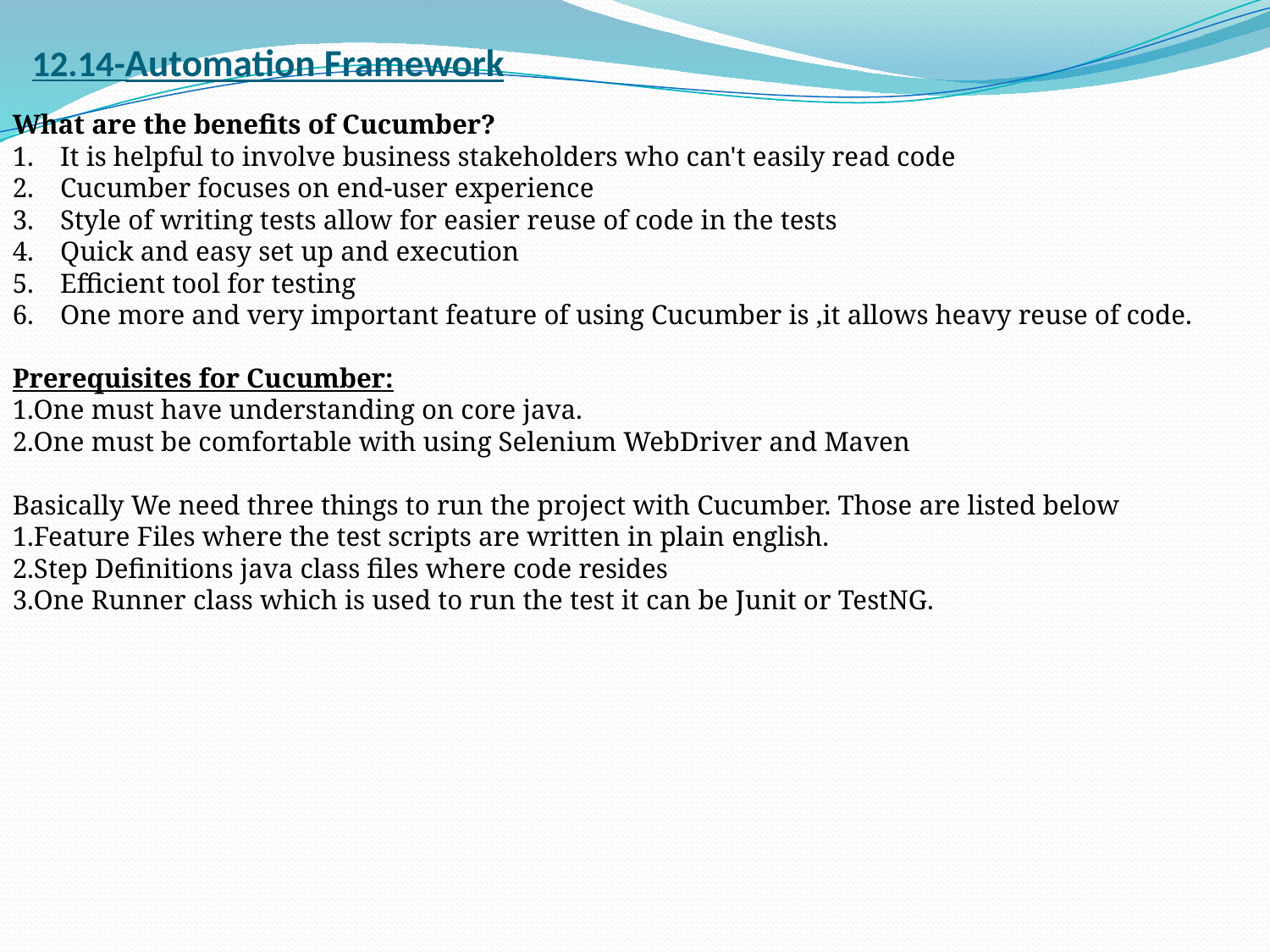

# 12.14-Automation Framework

What are the benefits of Cucumber?
It is helpful to involve business stakeholders who can't easily read code
Cucumber focuses on end-user experience
Style of writing tests allow for easier reuse of code in the tests
Quick and easy set up and execution
Efficient tool for testing
One more and very important feature of using Cucumber is ,it allows heavy reuse of code.

Prerequisites for Cucumber:
1.One must have understanding on core java.
2.One must be comfortable with using Selenium WebDriver and Maven
Basically We need three things to run the project with Cucumber. Those are listed below
1.Feature Files where the test scripts are written in plain english.
2.Step Definitions java class files where code resides
3.One Runner class which is used to run the test it can be Junit or TestNG.